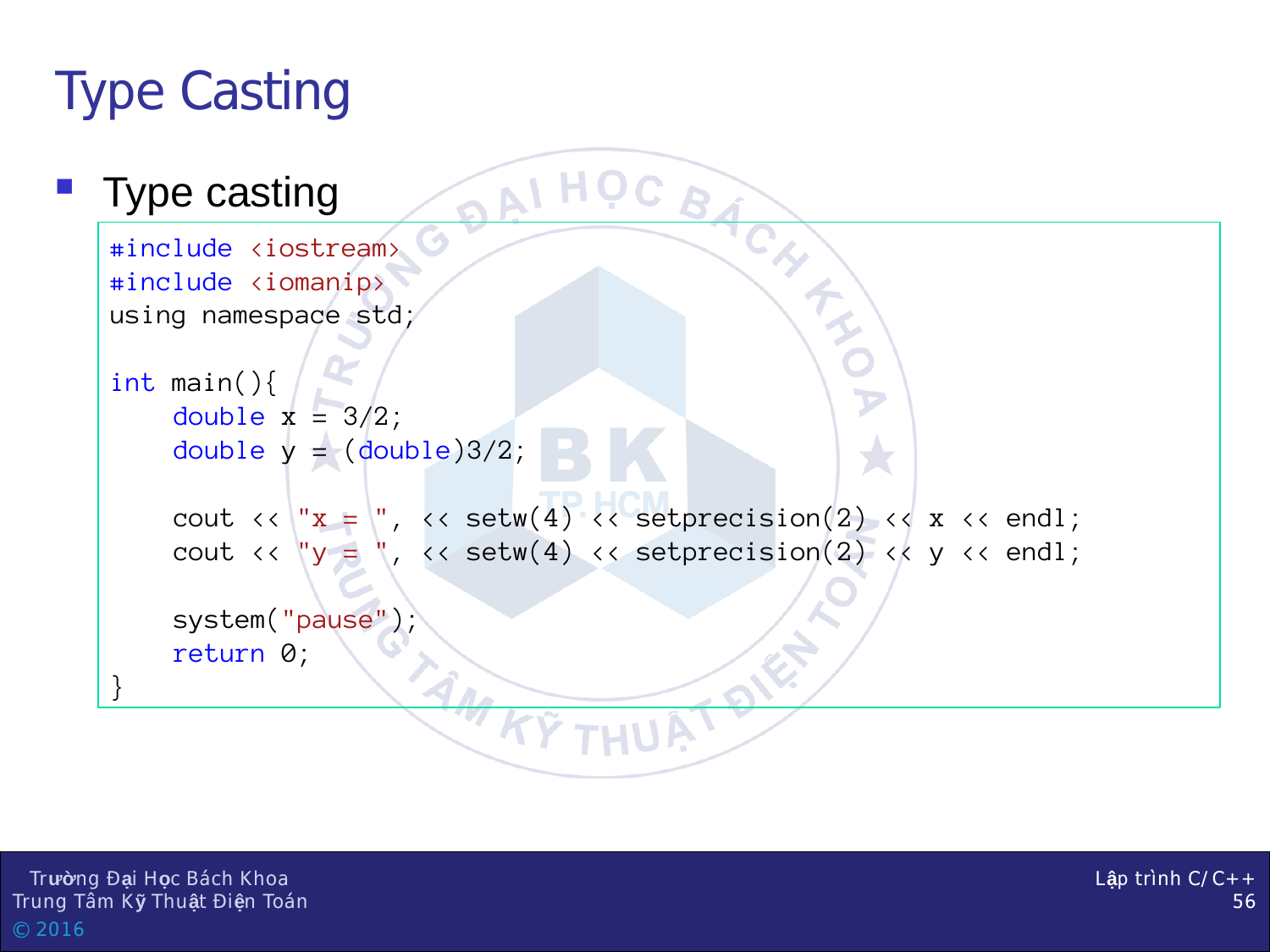

Type Casting
Type casting

#include <iostream>
#include <iomanip>
using namespace std;

int main(){
	double x = 3/2;
	double y = (double)3/2;

	cout << "x = ", << setw(4) << setprecision(2) << x << endl;
	cout << "y = ", << setw(4) << setprecision(2) << y << endl;

	system("pause");
	return 0;
}